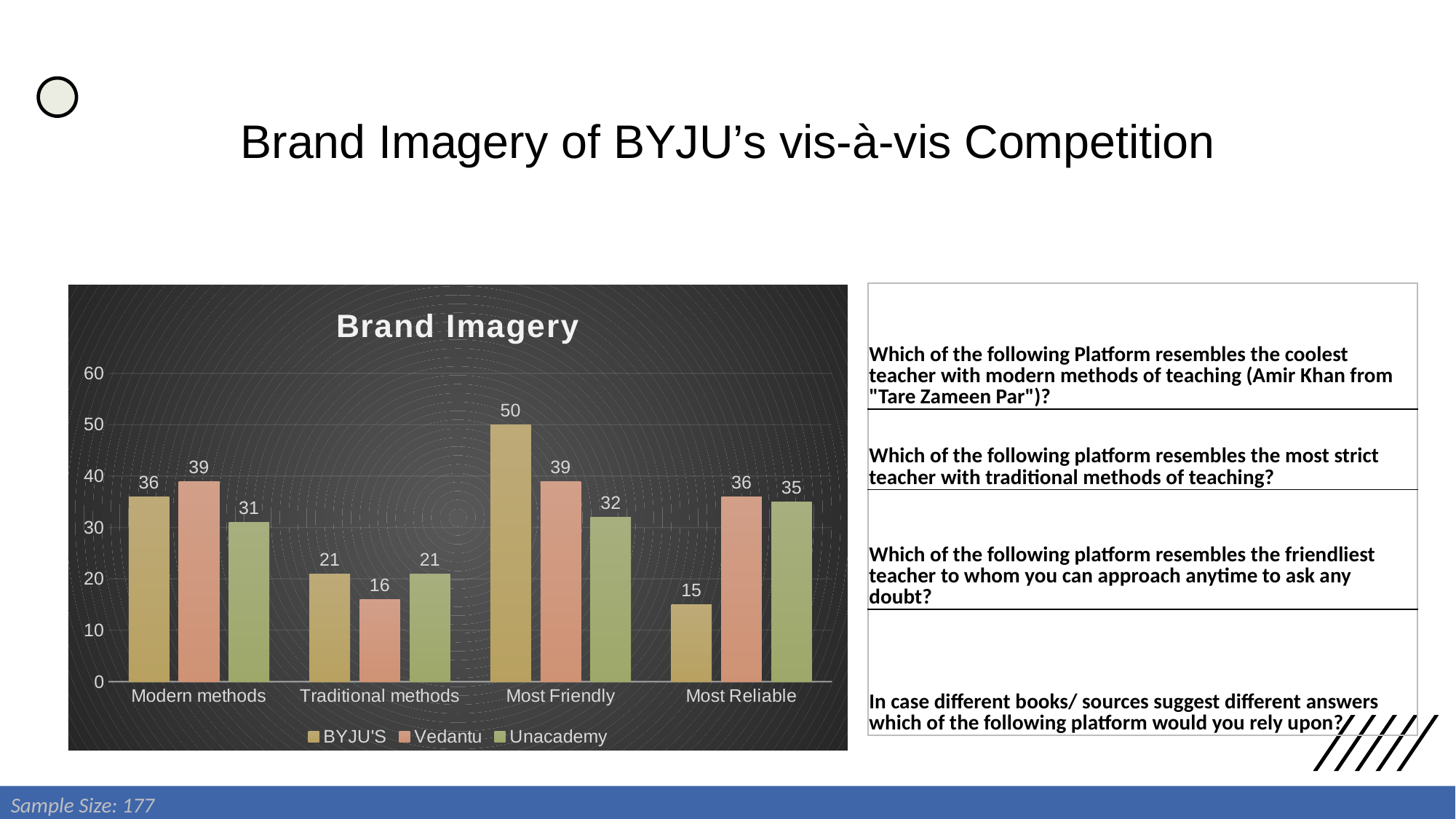

# Brand Imagery of BYJU’s vis-à-vis Competition
| Which of the following Platform resembles the coolest teacher with modern methods of teaching (Amir Khan from "Tare Zameen Par")? |
| --- |
| Which of the following platform resembles the most strict teacher with traditional methods of teaching? |
| Which of the following platform resembles the friendliest teacher to whom you can approach anytime to ask any doubt? |
| In case different books/ sources suggest different answers which of the following platform would you rely upon? |

### Chart: Brand Imagery

| Category | BYJU'S | Vedantu | Unacademy |
|---|---|---|---|
| Modern methods | 36.0 | 39.0 | 31.0 |
| Traditional methods | 21.0 | 16.0 | 21.0 |
| Most Friendly | 50.0 | 39.0 | 32.0 |
| Most Reliable | 15.0 | 36.0 | 35.0 |
Sample Size: 177